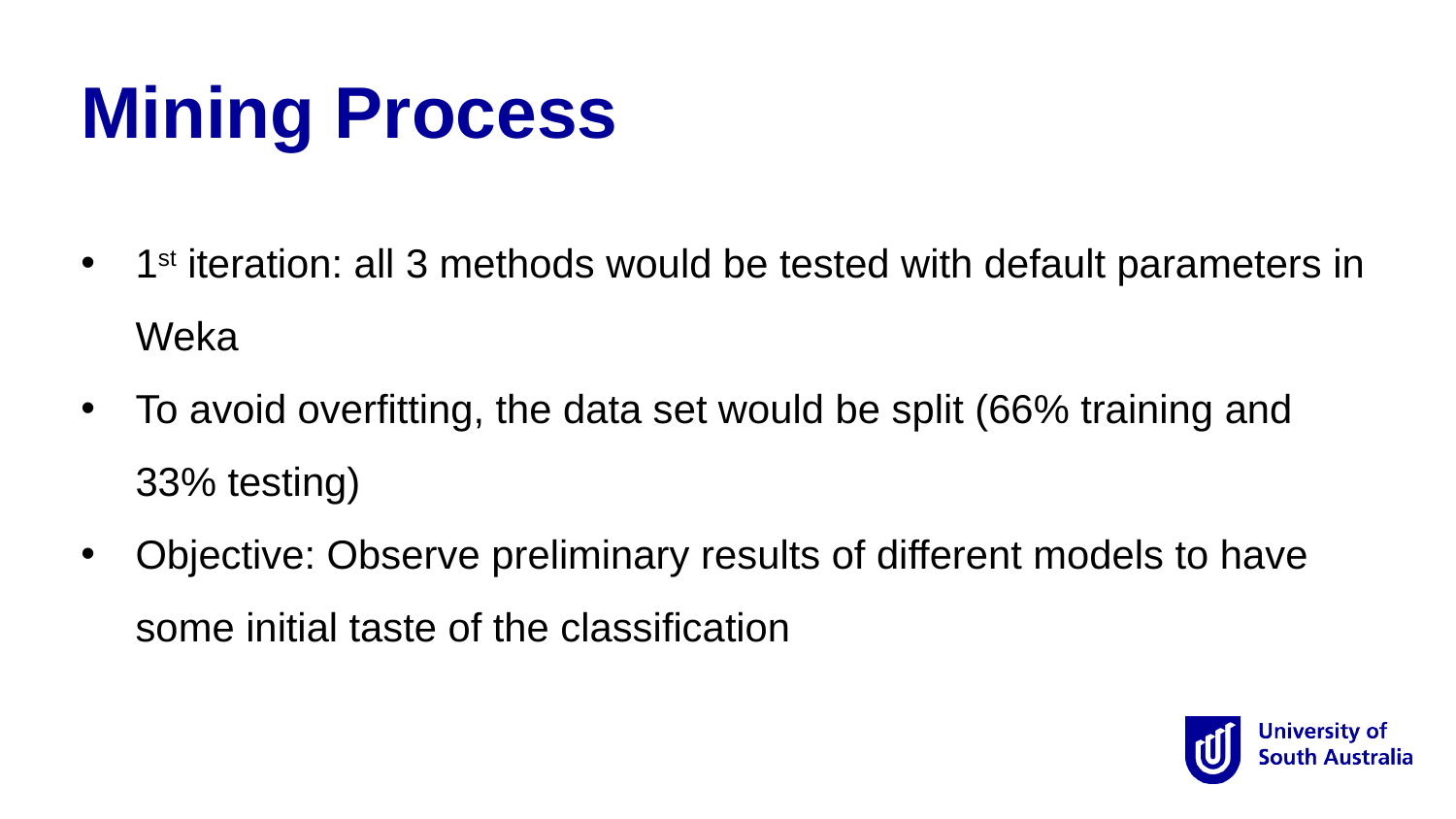

Mining Process
1st iteration: all 3 methods would be tested with default parameters in Weka
To avoid overfitting, the data set would be split (66% training and 33% testing)
Objective: Observe preliminary results of different models to have some initial taste of the classification